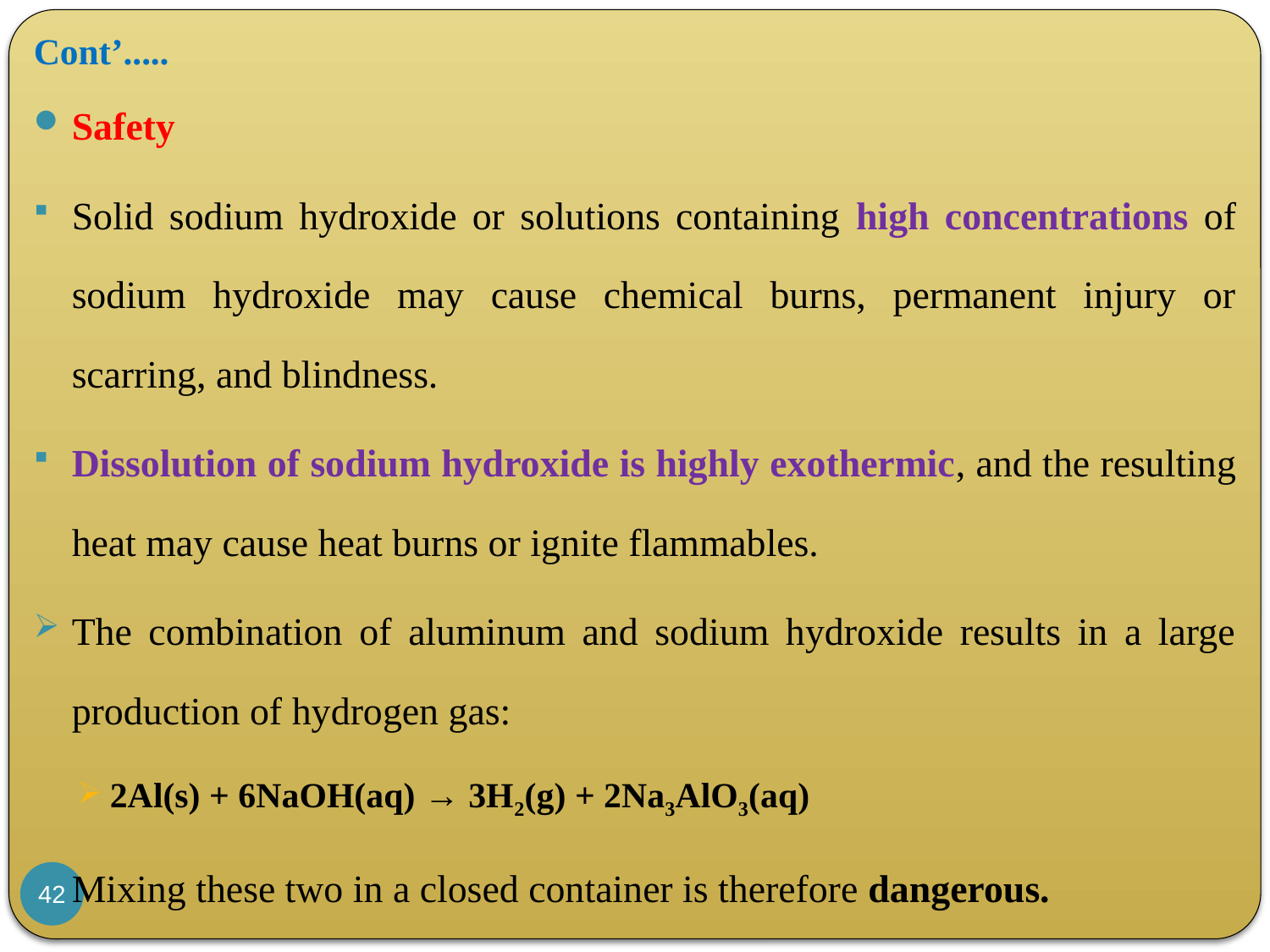

# Cont’.....
Safety
Solid sodium hydroxide or solutions containing high concentrations of sodium hydroxide may cause chemical burns, permanent injury or scarring, and blindness.
Dissolution of sodium hydroxide is highly exothermic, and the resulting heat may cause heat burns or ignite flammables.
The combination of aluminum and sodium hydroxide results in a large production of hydrogen gas:
2Al(s) + 6NaOH(aq) → 3H2(g) + 2Na3AlO3(aq)
Mixing these two in a closed container is therefore dangerous.

 Can be used as in the process of Illegal drugs
Sodium hydroxide is a key reagent in the process of making Methamphetamine and other illegal drugs.

42